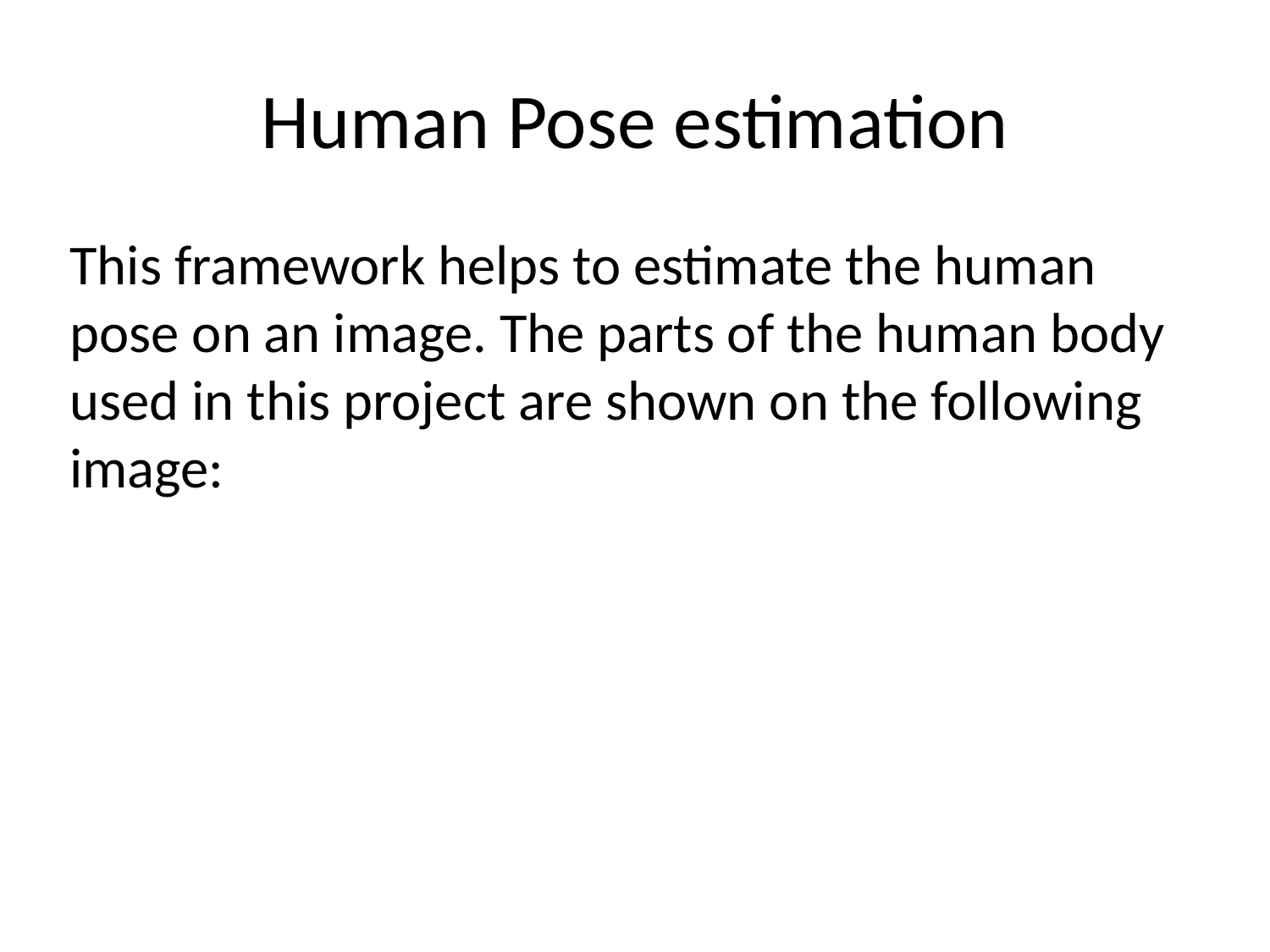

# Human Pose estimation
This framework helps to estimate the human pose on an image. The parts of the human body used in this project are shown on the following image: